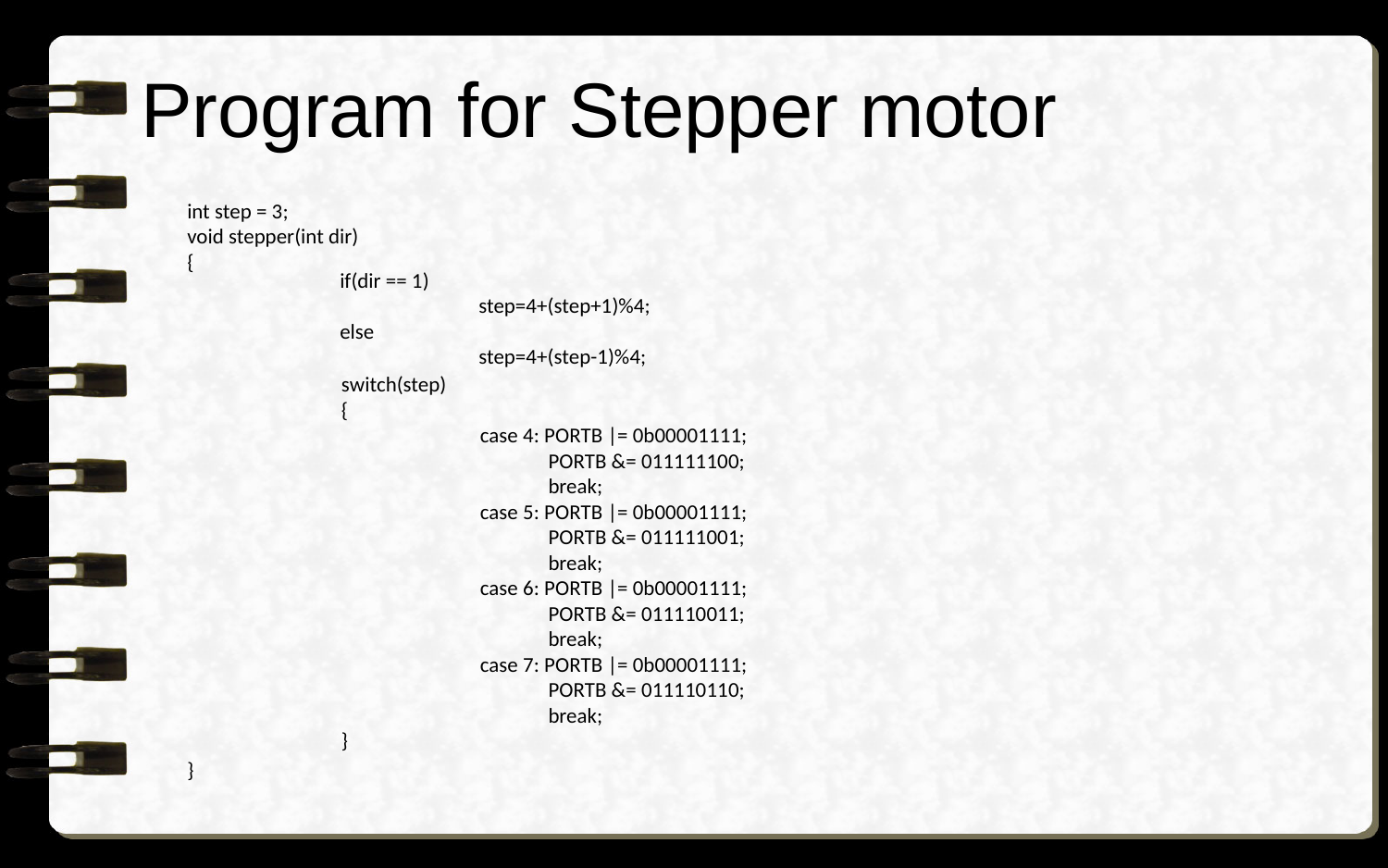

# Program for Stepper motor
int step = 3;
void stepper(int dir)
{

}
	if(dir == 1)
		step=4+(step+1)%4;
	else
		step=4+(step-1)%4;

	switch(step)
	{
		case 4: PORTB |= 0b00001111;
		              PORTB &= 011111100;
		              break;
		case 5: PORTB |= 0b00001111;
		              PORTB &= 011111001;
		              break;
		case 6: PORTB |= 0b00001111;
		              PORTB &= 011110011;
		              break;
		case 7: PORTB |= 0b00001111;
		              PORTB &= 011110110;
		              break;
	}